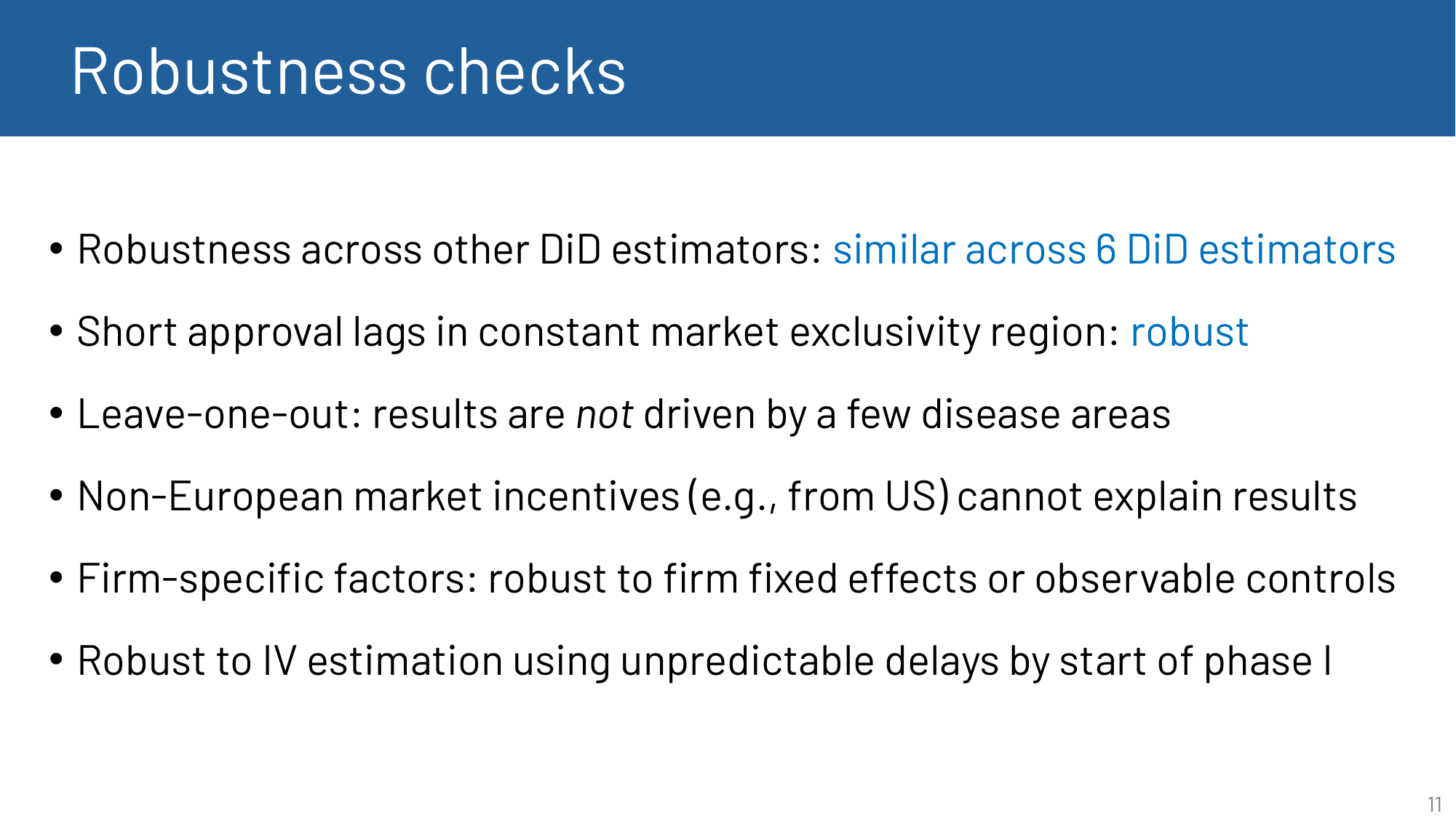

# Robustness checks
Robustness across other DiD estimators: similar across 6 DiD estimators
Short approval lags in constant market exclusivity region: robust
Leave-one-out: results are not driven by a few disease areas
Non-European market incentives (e.g., from US) cannot explain results
Firm-specific factors: robust to firm fixed effects or observable controls
Robust to IV estimation using unpredictable delays by start of phase I
11